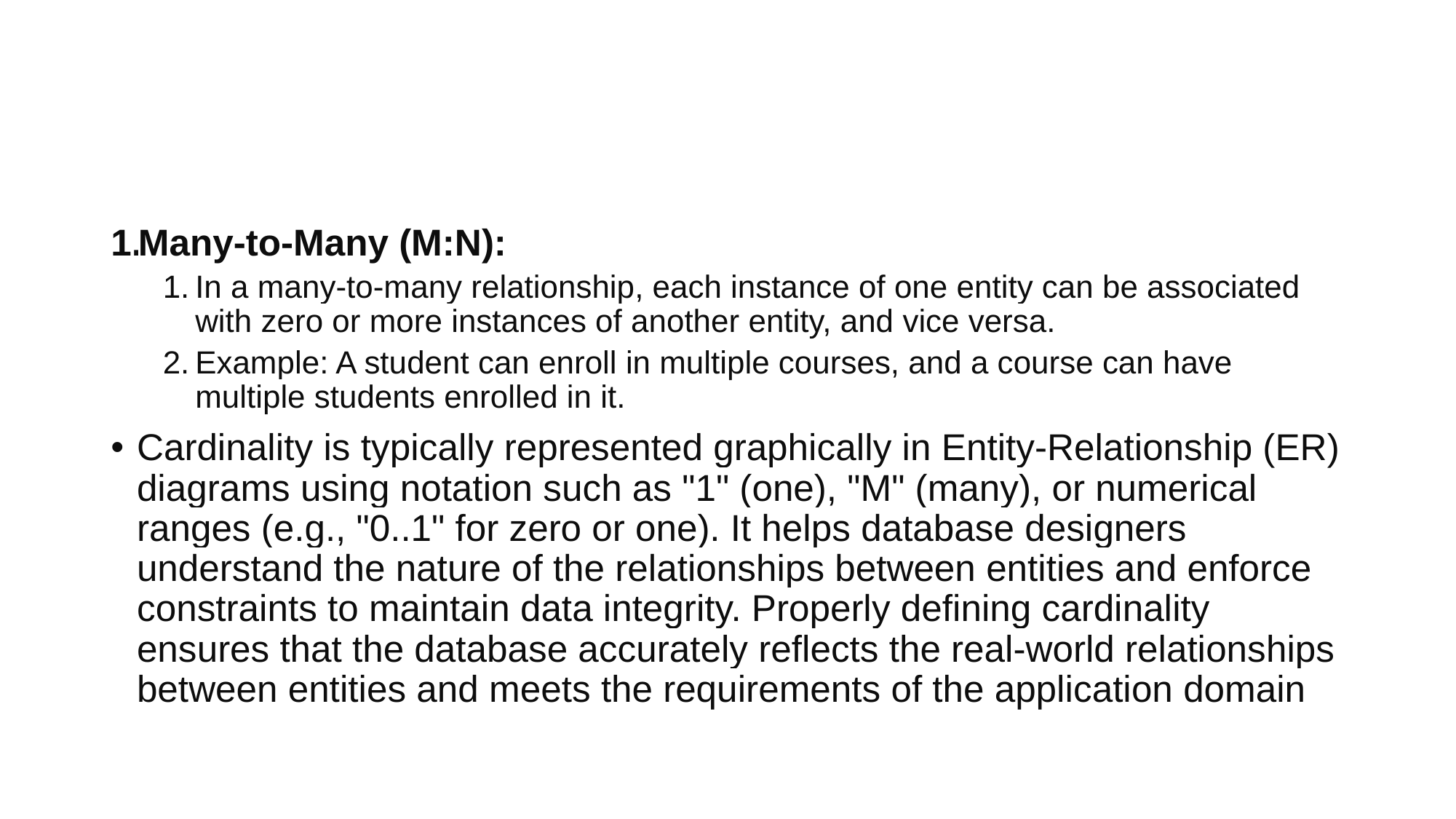

#
Many-to-Many (M:N):
In a many-to-many relationship, each instance of one entity can be associated with zero or more instances of another entity, and vice versa.
Example: A student can enroll in multiple courses, and a course can have multiple students enrolled in it.
Cardinality is typically represented graphically in Entity-Relationship (ER) diagrams using notation such as "1" (one), "M" (many), or numerical ranges (e.g., "0..1" for zero or one). It helps database designers understand the nature of the relationships between entities and enforce constraints to maintain data integrity. Properly defining cardinality ensures that the database accurately reflects the real-world relationships between entities and meets the requirements of the application domain